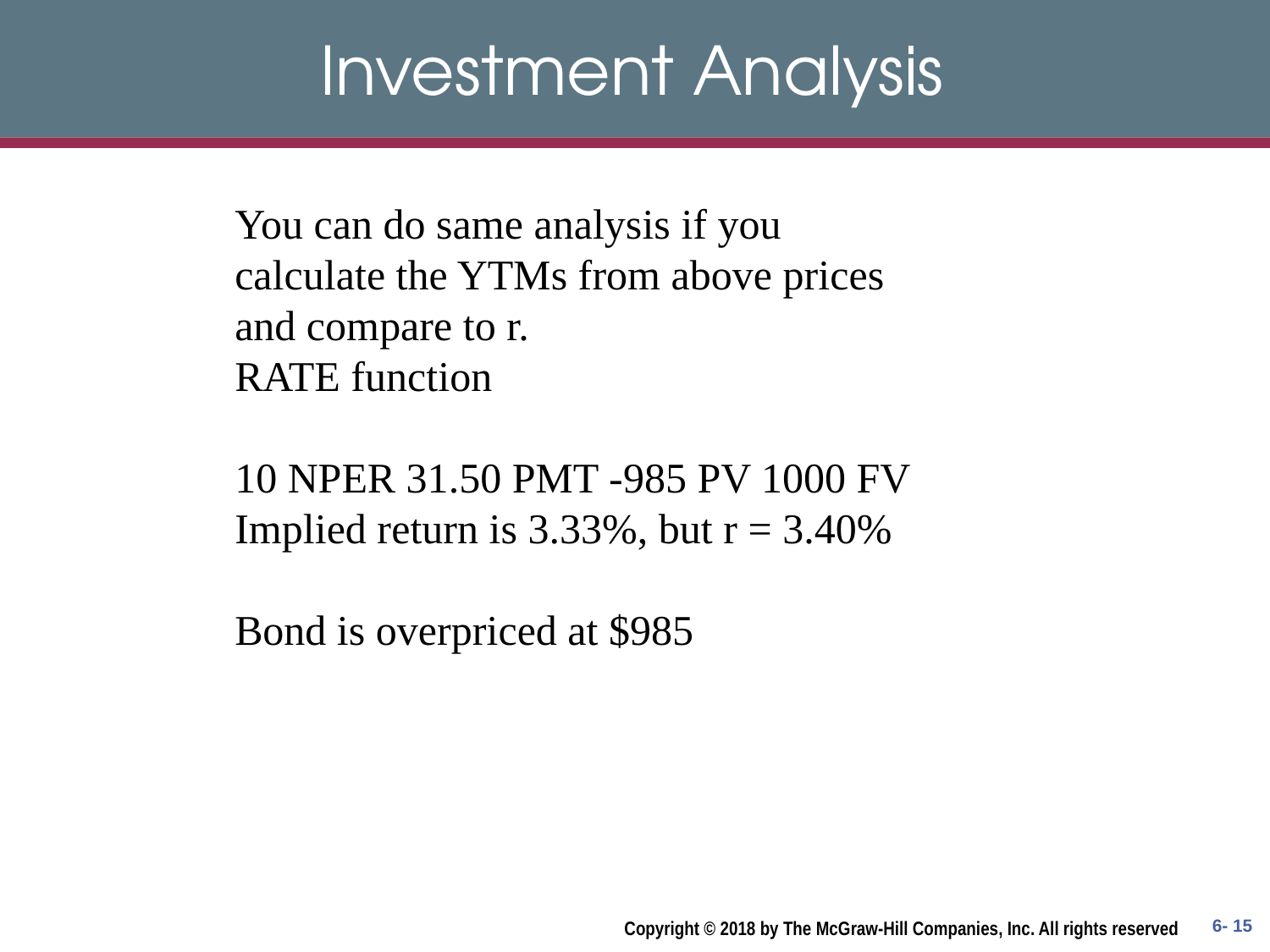

# Investment Analysis
You can do same analysis if you calculate the YTMs from above prices and compare to r.
RATE function

10 NPER 31.50 PMT -985 PV 1000 FV
Implied return is 3.33%, but r = 3.40%

Bond is overpriced at $985